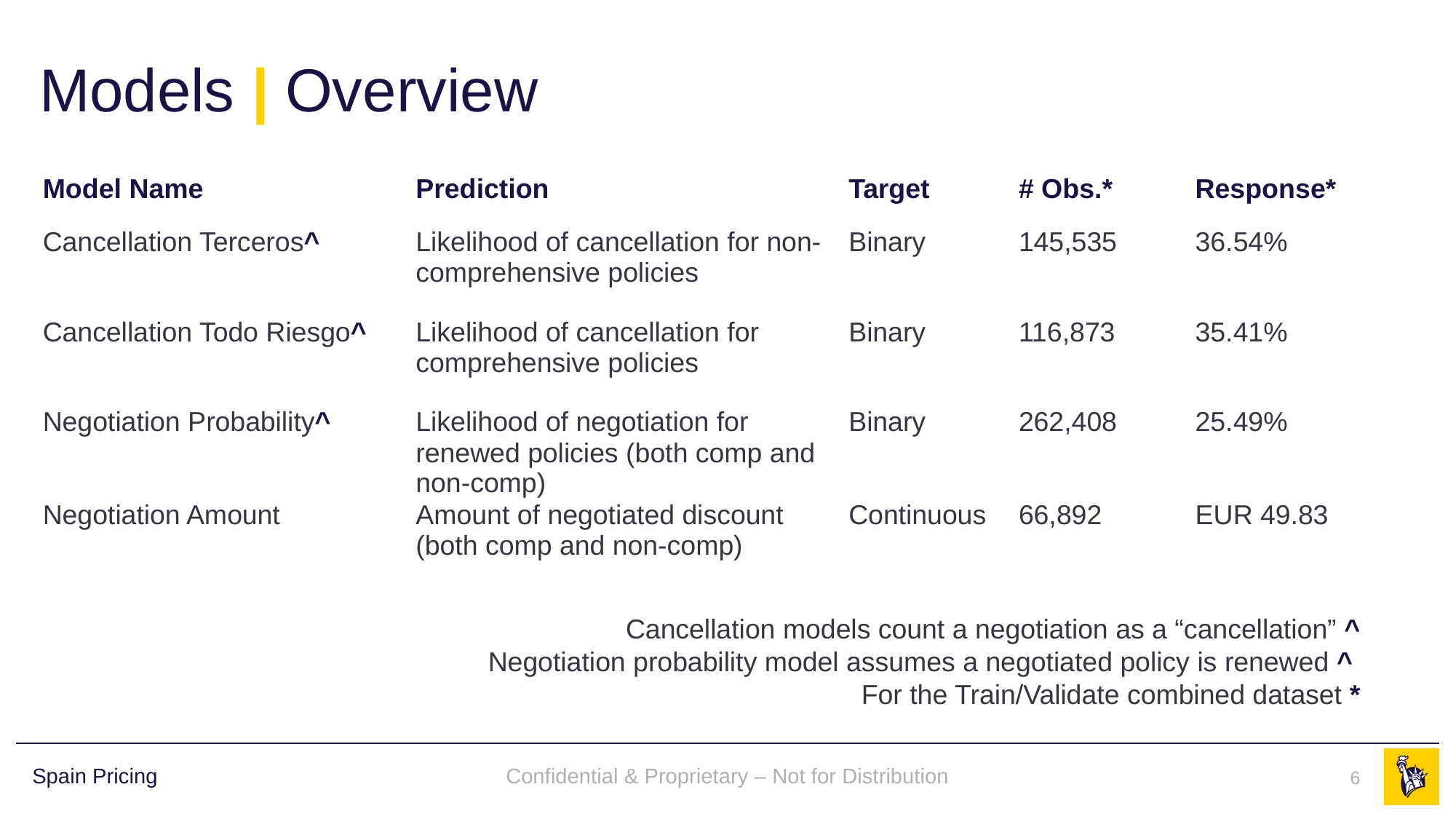

# Models | Overview
| Model Name | Prediction | Target | # Obs.\* | Response\* |
| --- | --- | --- | --- | --- |
| Cancellation Terceros^ | Likelihood of cancellation for non-comprehensive policies | Binary | 145,535 | 36.54% |
| Cancellation Todo Riesgo^ | Likelihood of cancellation for comprehensive policies | Binary | 116,873 | 35.41% |
| Negotiation Probability^ | Likelihood of negotiation for renewed policies (both comp and non-comp) | Binary | 262,408 | 25.49% |
| Negotiation Amount | Amount of negotiated discount (both comp and non-comp) | Continuous | 66,892 | EUR 49.83 |
Cancellation models count a negotiation as a “cancellation” ^
Negotiation probability model assumes a negotiated policy is renewed ^
For the Train/Validate combined dataset *

Confidential & Proprietary – Not for Distribution
6